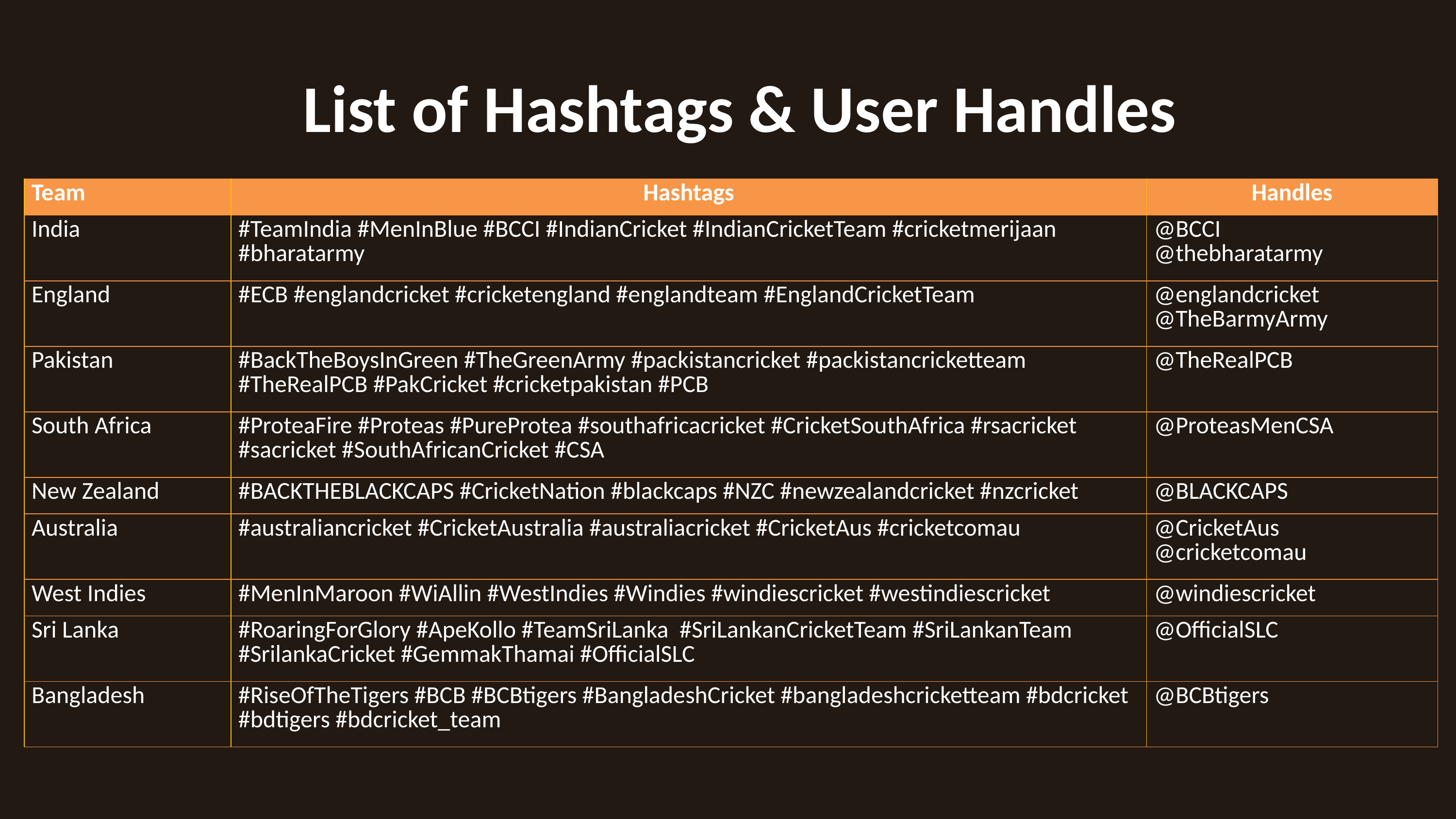

List of Hashtags & User Handles
| Team | Hashtags | Handles |
| --- | --- | --- |
| India | #TeamIndia #MenInBlue #BCCI #IndianCricket #IndianCricketTeam #cricketmerijaan #bharatarmy | @BCCI @thebharatarmy |
| England | #ECB #englandcricket #cricketengland #englandteam #EnglandCricketTeam | @englandcricket @TheBarmyArmy |
| Pakistan | #BackTheBoysInGreen #TheGreenArmy #packistancricket #packistancricketteam #TheRealPCB #PakCricket #cricketpakistan #PCB | @TheRealPCB |
| South Africa | #ProteaFire #Proteas #PureProtea #southafricacricket #CricketSouthAfrica #rsacricket #sacricket #SouthAfricanCricket #CSA | @ProteasMenCSA |
| New Zealand | #BACKTHEBLACKCAPS #CricketNation #blackcaps #NZC #newzealandcricket #nzcricket | @BLACKCAPS |
| Australia | #australiancricket #CricketAustralia #australiacricket #CricketAus #cricketcomau | @CricketAus @cricketcomau |
| West Indies | #MenInMaroon #WiAllin #WestIndies #Windies #windiescricket #westindiescricket | @windiescricket |
| Sri Lanka | #RoaringForGlory #ApeKollo #TeamSriLanka #SriLankanCricketTeam #SriLankanTeam #SrilankaCricket #GemmakThamai #OfficialSLC | @OfficialSLC |
| Bangladesh | #RiseOfTheTigers #BCB #BCBtigers #BangladeshCricket #bangladeshcricketteam #bdcricket #bdtigers #bdcricket\_team | @BCBtigers |